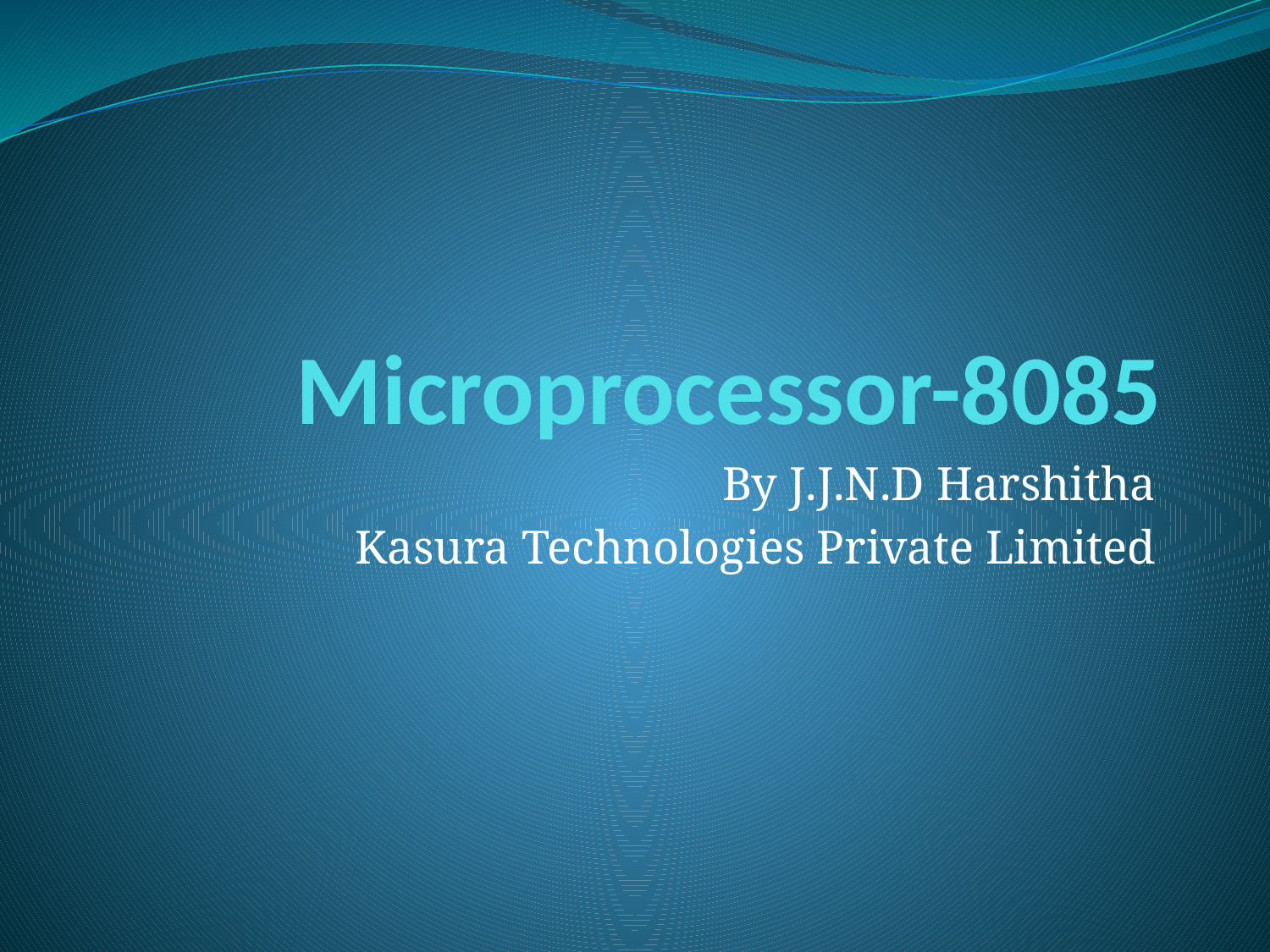

# Microprocessor-8085
By J.J.N.D Harshitha
Kasura Technologies Private Limited